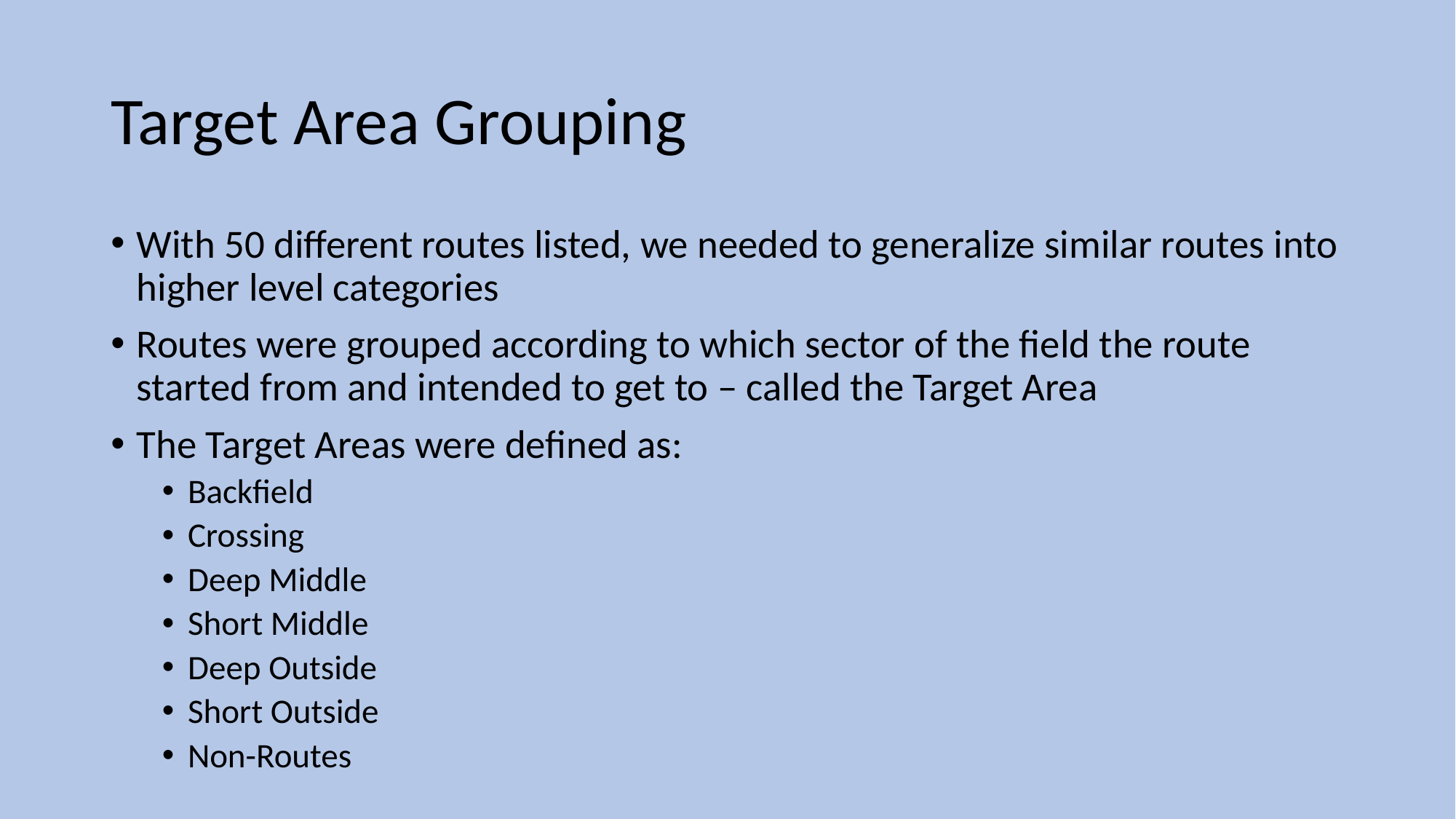

# Target Area Grouping
With 50 different routes listed, we needed to generalize similar routes into higher level categories
Routes were grouped according to which sector of the field the route started from and intended to get to – called the Target Area
The Target Areas were defined as:
Backfield
Crossing
Deep Middle
Short Middle
Deep Outside
Short Outside
Non-Routes